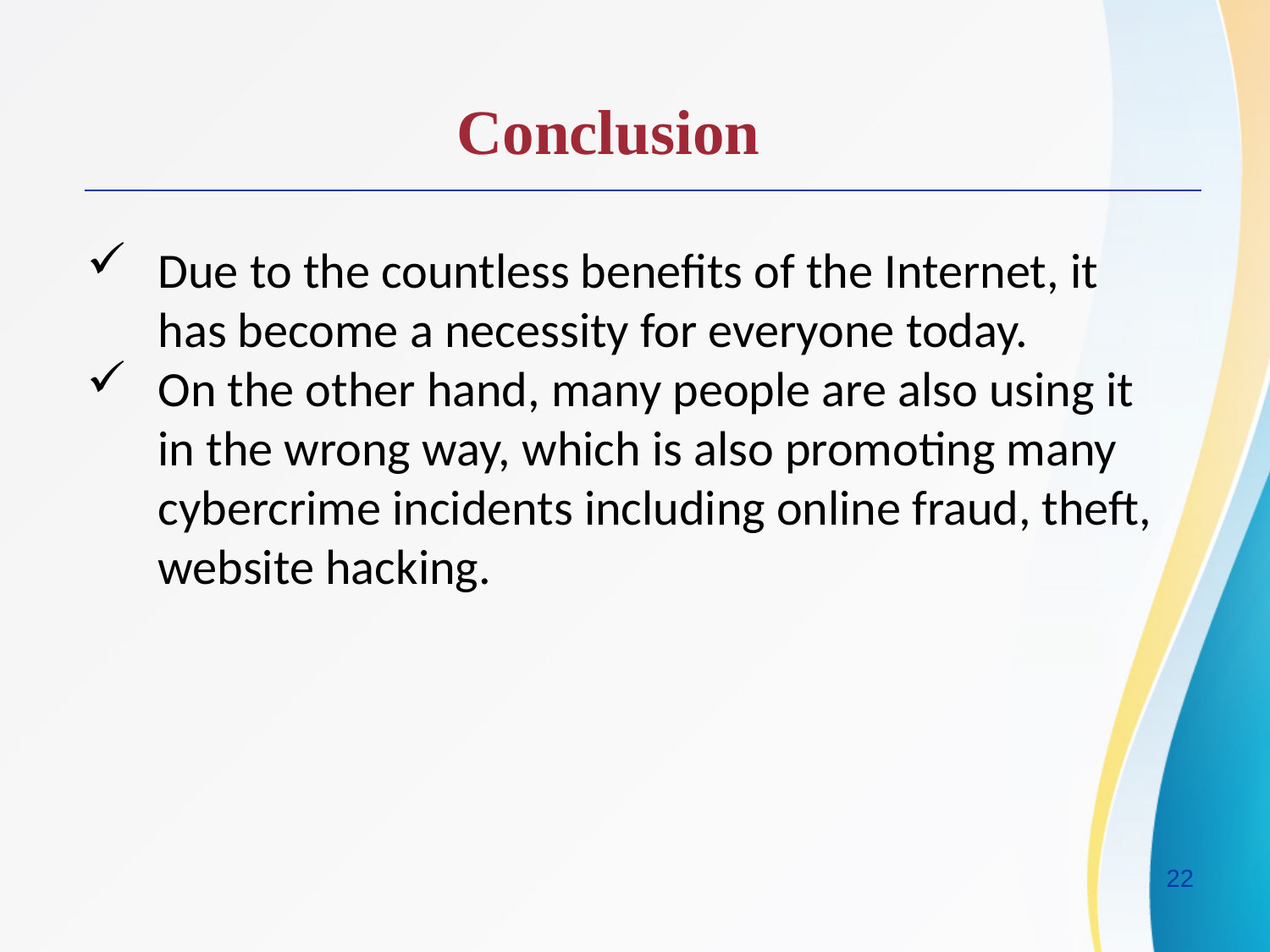

Conclusion
Due to the countless benefits of the Internet, it has become a necessity for everyone today.
On the other hand, many people are also using it in the wrong way, which is also promoting many cybercrime incidents including online fraud, theft, website hacking.
22